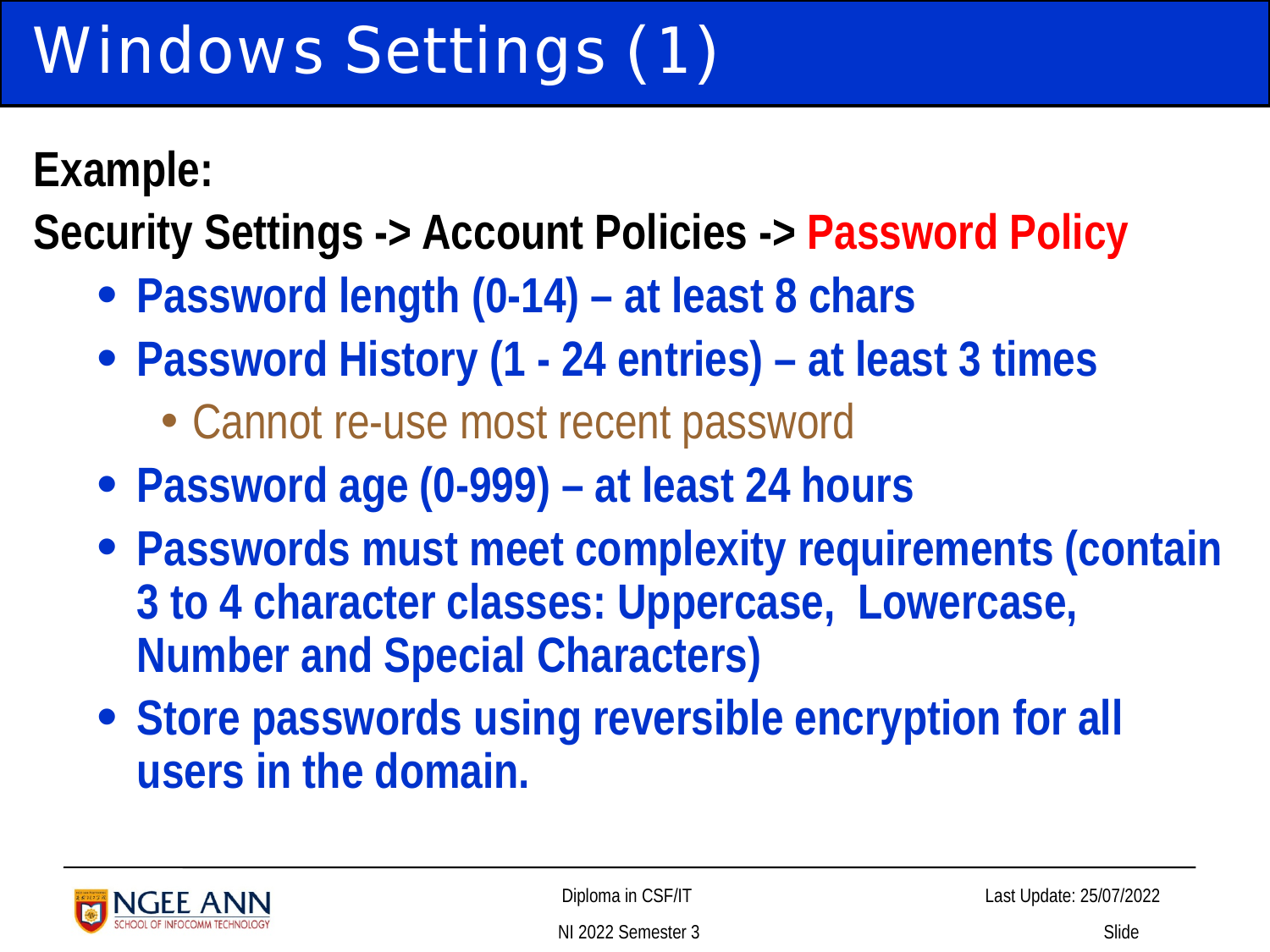

# Windows Settings (1)
Example:
Security Settings -> Account Policies -> Password Policy
Password length (0-14) – at least 8 chars
Password History (1 - 24 entries) – at least 3 times
Cannot re-use most recent password
Password age (0-999) – at least 24 hours
Passwords must meet complexity requirements (contain 3 to 4 character classes: Uppercase,  Lowercase, Number and Special Characters)
Store passwords using reversible encryption for all users in the domain.